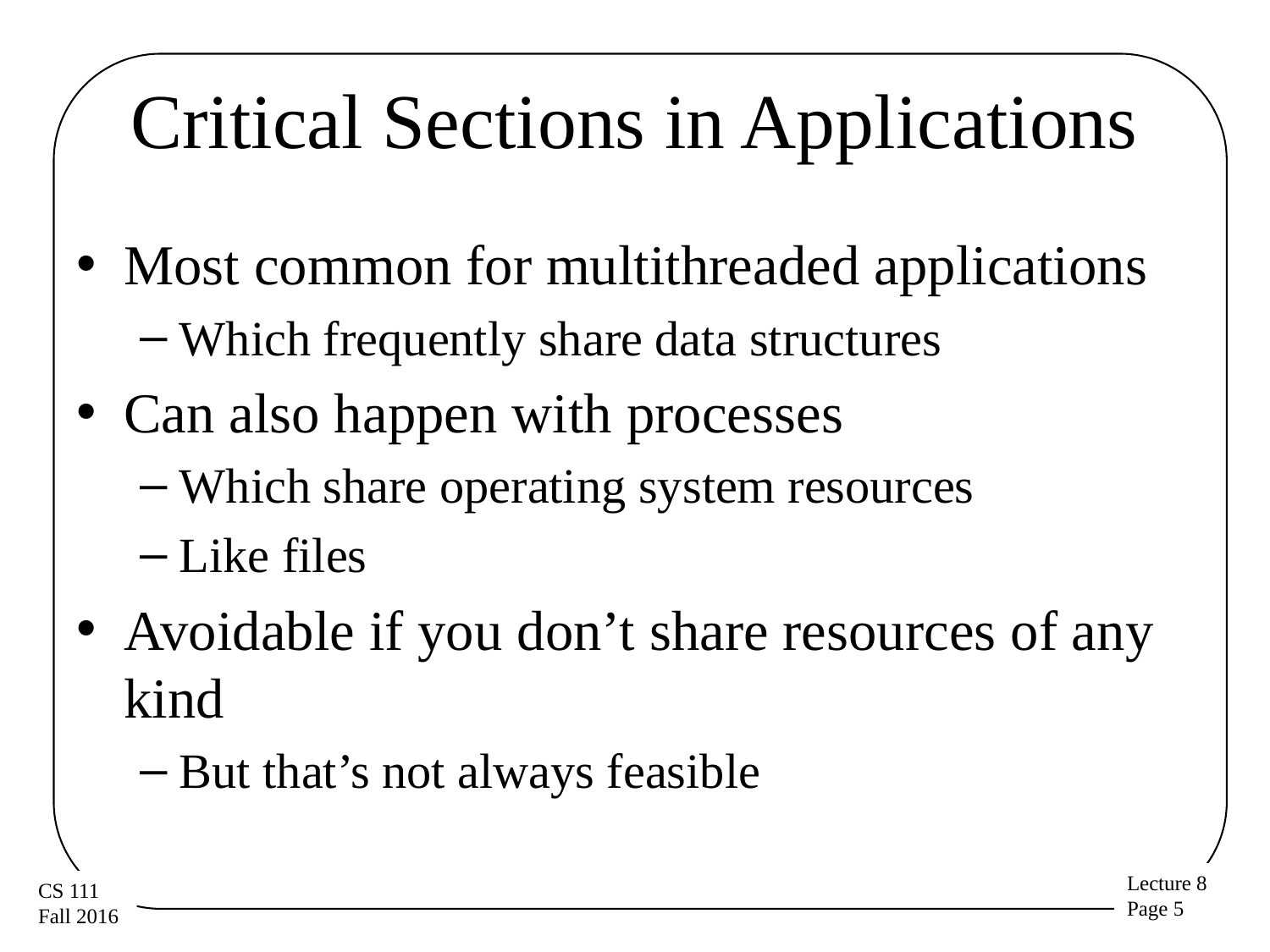

# Critical Sections in Applications
Most common for multithreaded applications
Which frequently share data structures
Can also happen with processes
Which share operating system resources
Like files
Avoidable if you don’t share resources of any kind
But that’s not always feasible